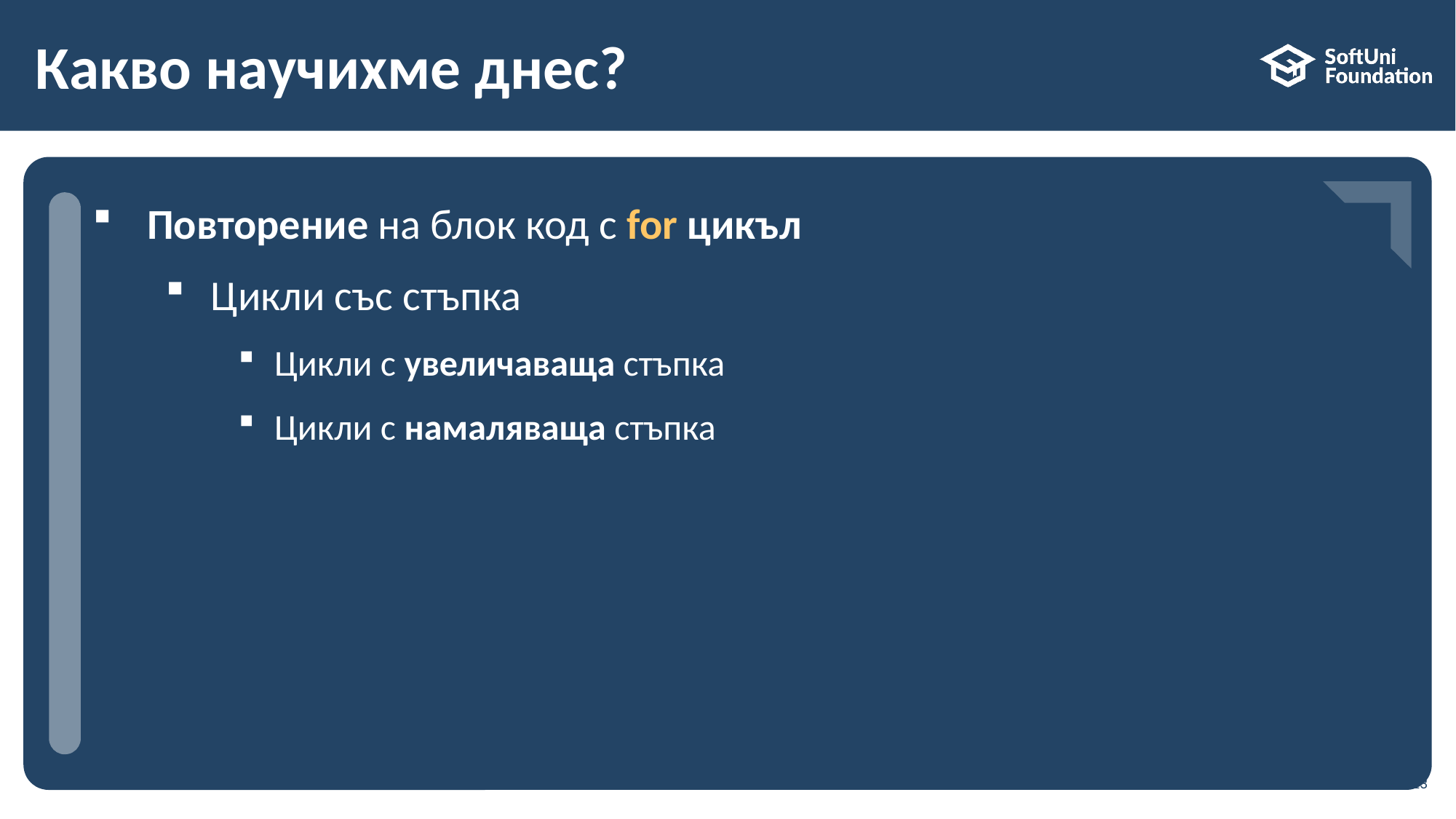

# Какво научихме днес?

…
…
…

Повторение на блок код с for цикъл
Цикли със стъпка
Цикли с увеличаваща стъпка
Цикли с намаляваща стъпка
13